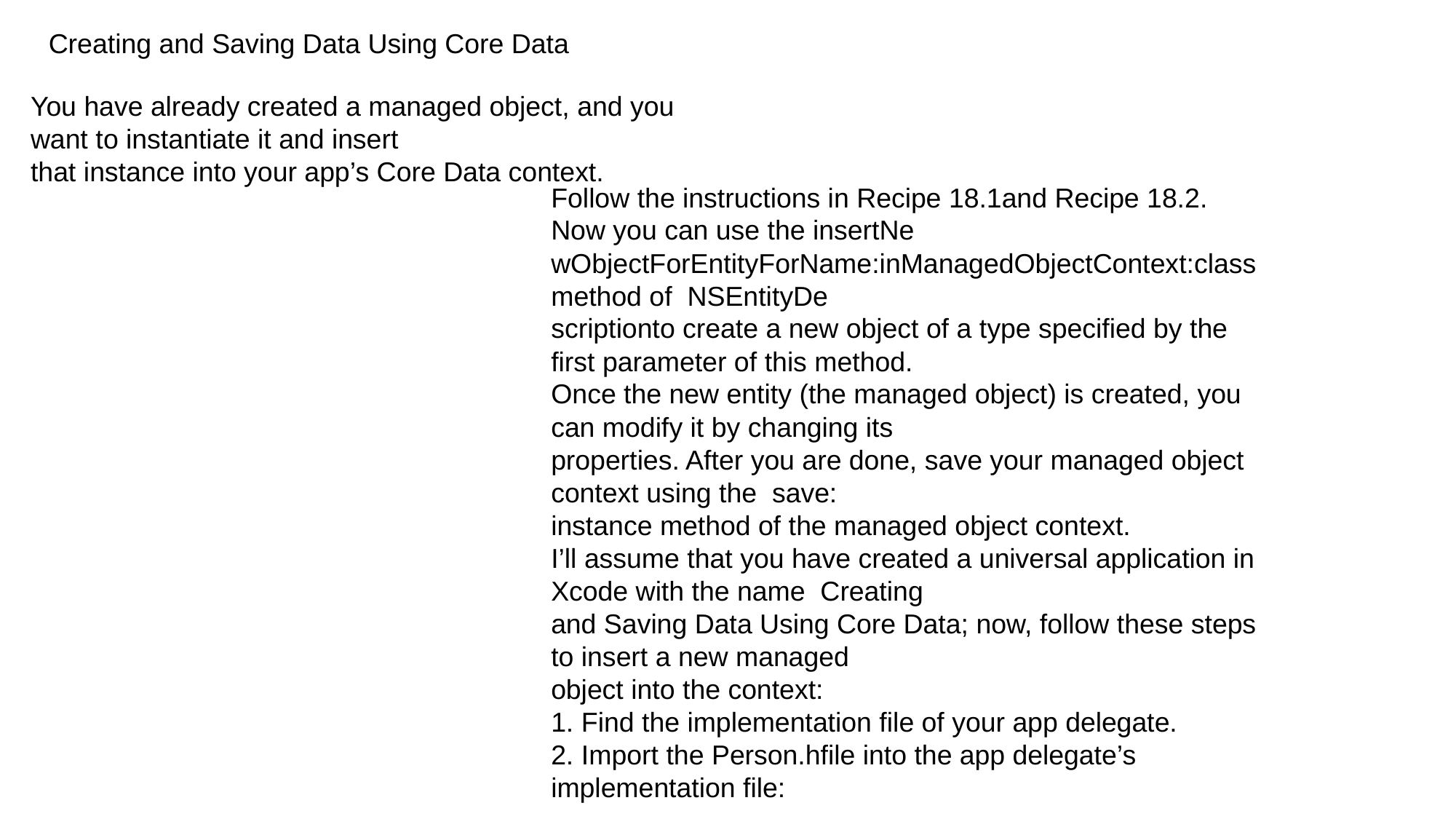

Creating and Saving Data Using Core Data
You have already created a managed object, and you want to instantiate it and insert
that instance into your app’s Core Data context.
Follow the instructions in Recipe 18.1and Recipe 18.2. Now you can use the insertNe
wObjectForEntityForName:inManagedObjectContext:class method of  NSEntityDe
scriptionto create a new object of a type specified by the first parameter of this method.
Once the new entity (the managed object) is created, you can modify it by changing its
properties. After you are done, save your managed object context using the  save:
instance method of the managed object context.
I’ll assume that you have created a universal application in Xcode with the name  Creating
and Saving Data Using Core Data; now, follow these steps to insert a new managed
object into the context:
1. Find the implementation file of your app delegate.
2. Import the Person.hfile into the app delegate’s implementation file: